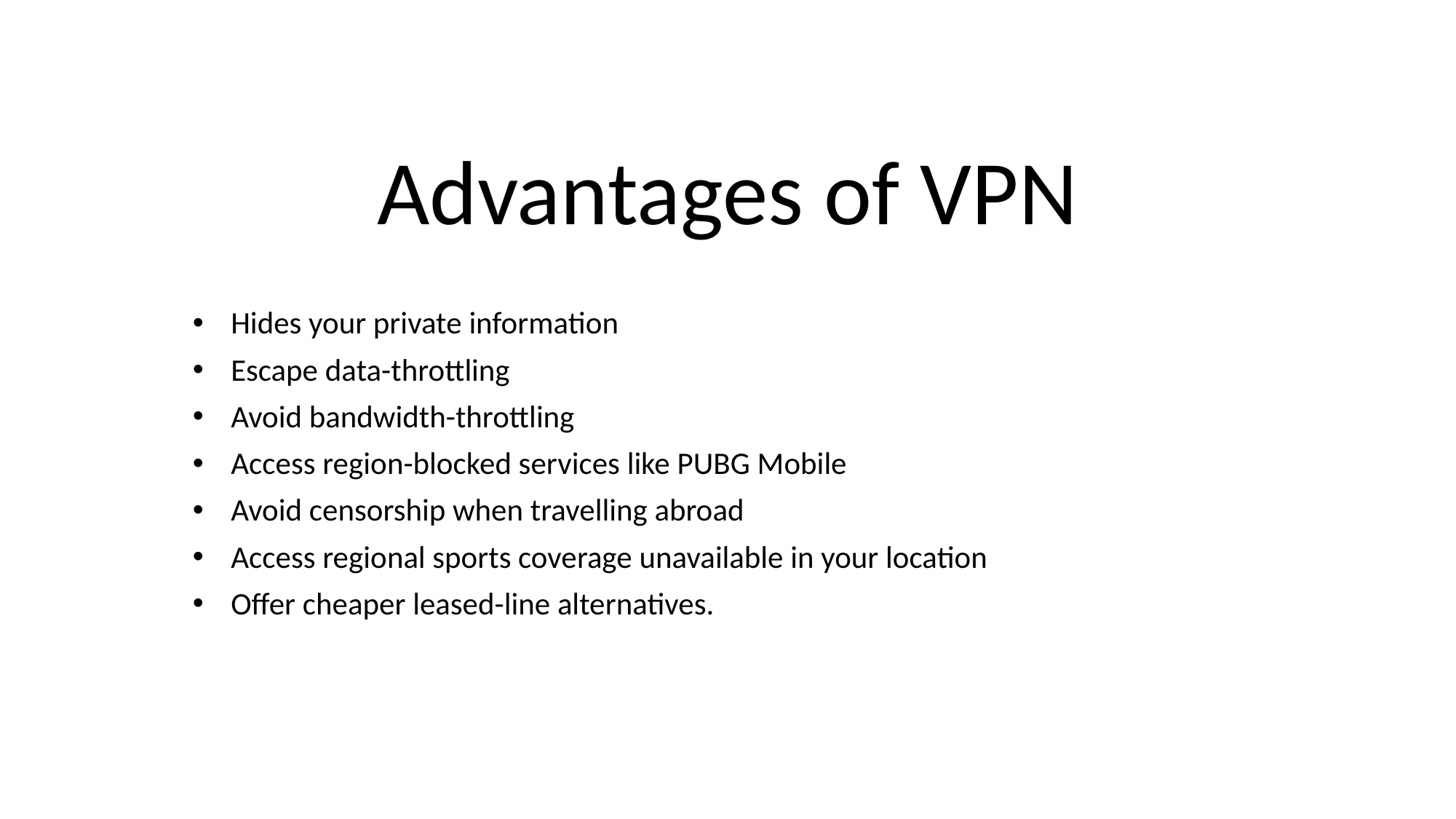

# Advantages of VPN
Hides your private information
Escape data-throttling
Avoid bandwidth-throttling
Access region-blocked services like PUBG Mobile
Avoid censorship when travelling abroad
Access regional sports coverage unavailable in your location
Offer cheaper leased-line alternatives.